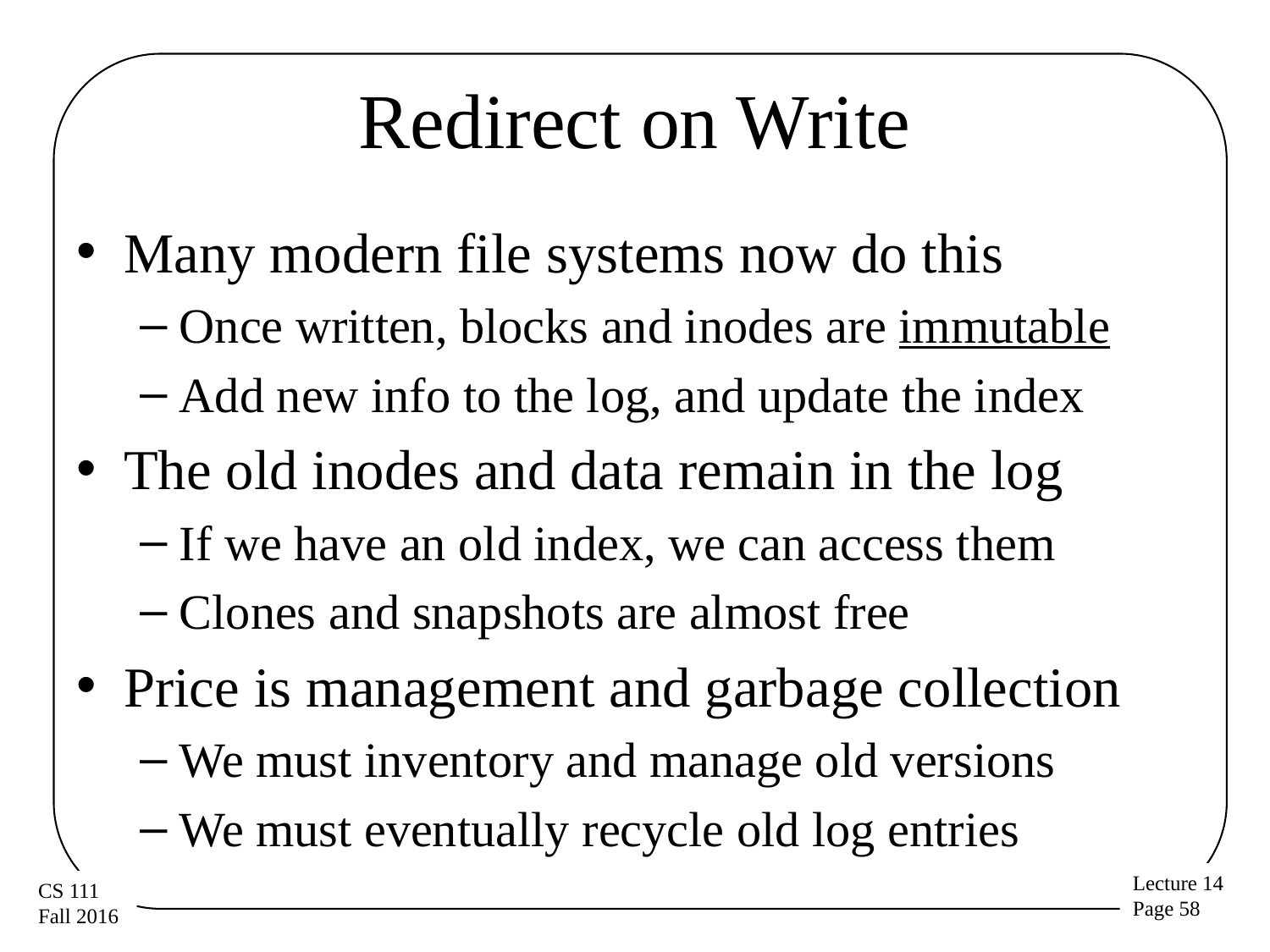

# Redirect on Write
Many modern file systems now do this
Once written, blocks and inodes are immutable
Add new info to the log, and update the index
The old inodes and data remain in the log
If we have an old index, we can access them
Clones and snapshots are almost free
Price is management and garbage collection
We must inventory and manage old versions
We must eventually recycle old log entries